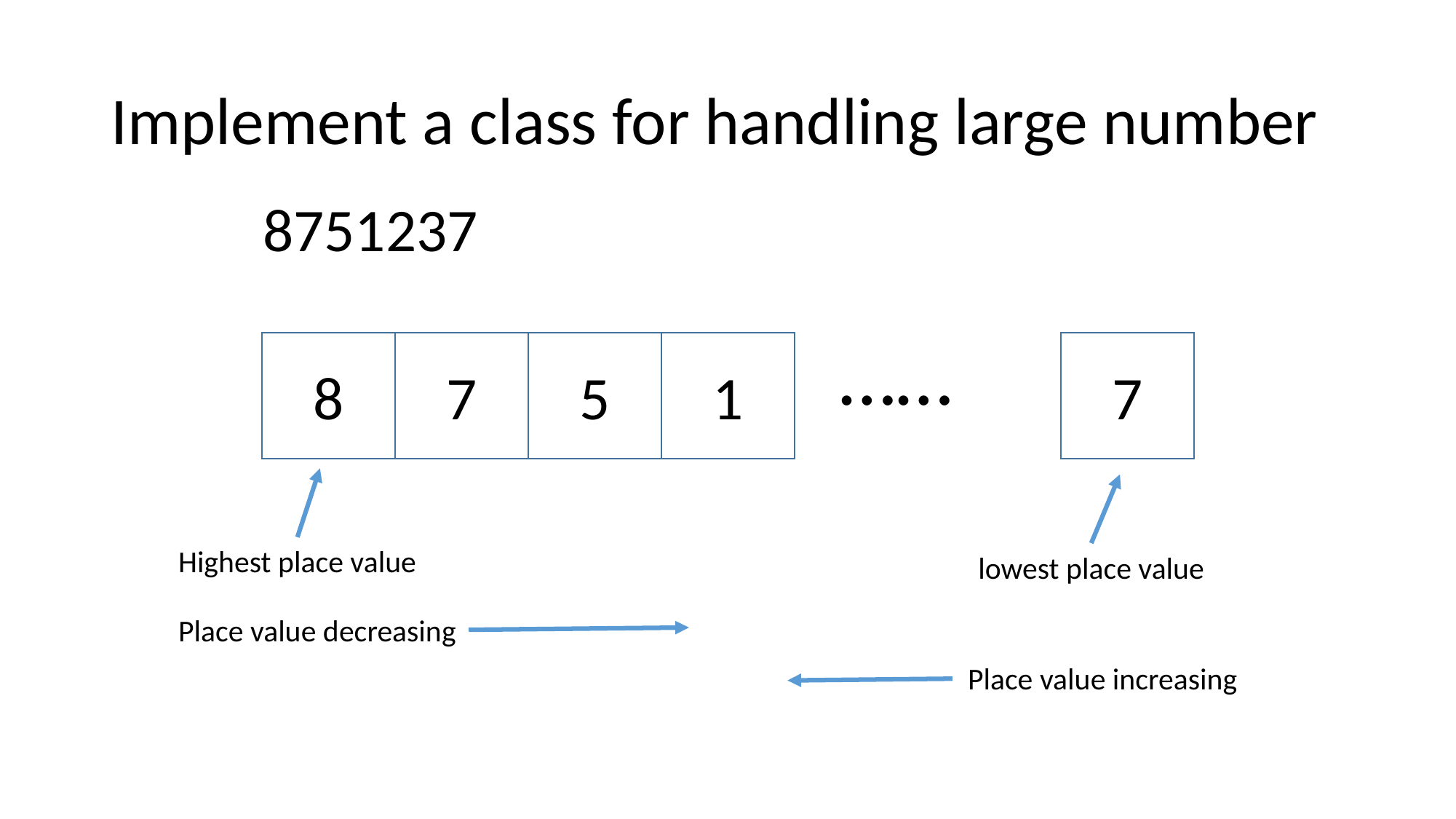

# Implement a class for handling large number
8751237
……
7
1
8
7
5
Highest place value
lowest place value
Place value decreasing
Place value increasing